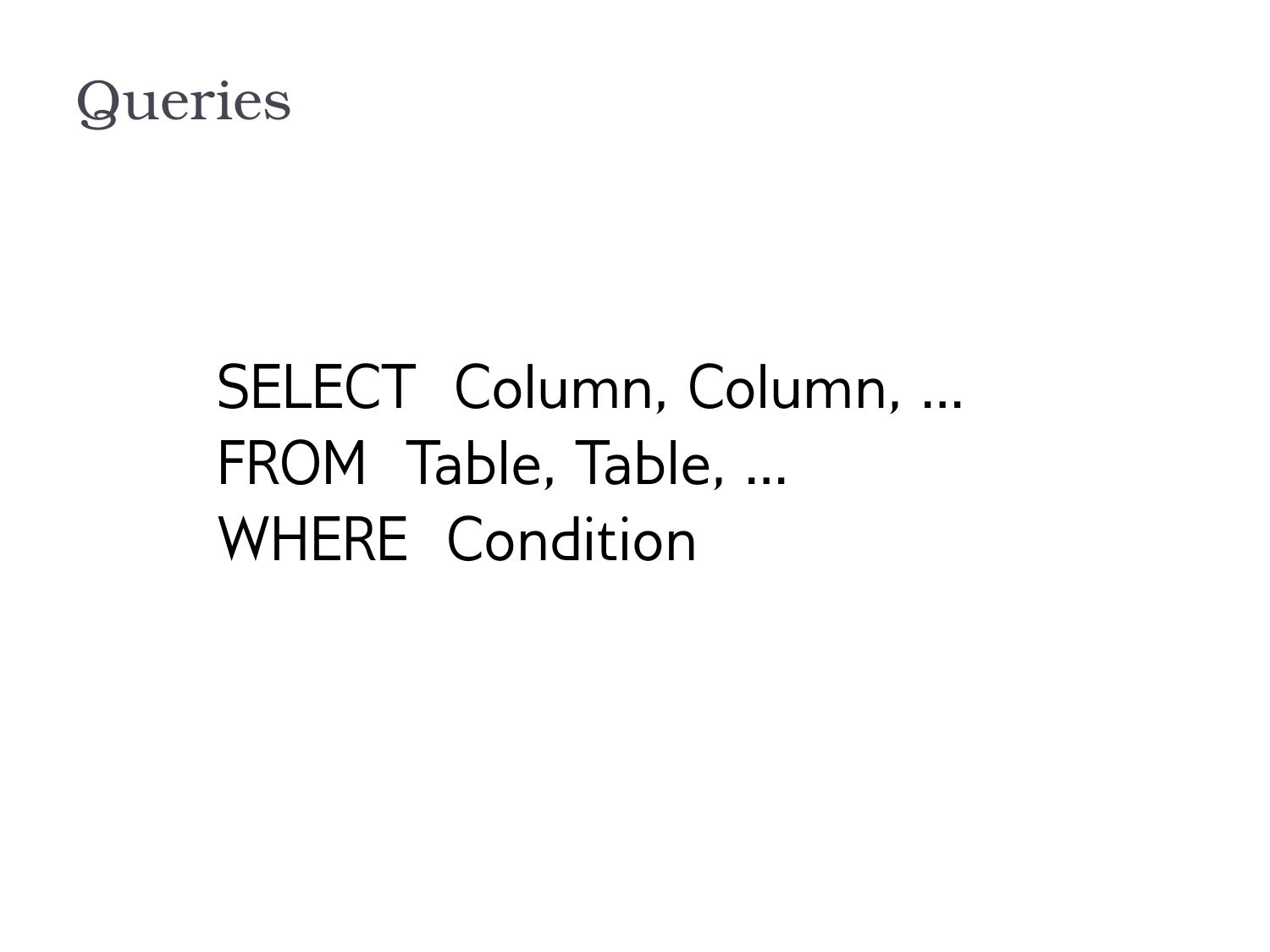

# Queries
SELECT  Column, Column, …
FROM  Table, Table, …
WHERE  Condition